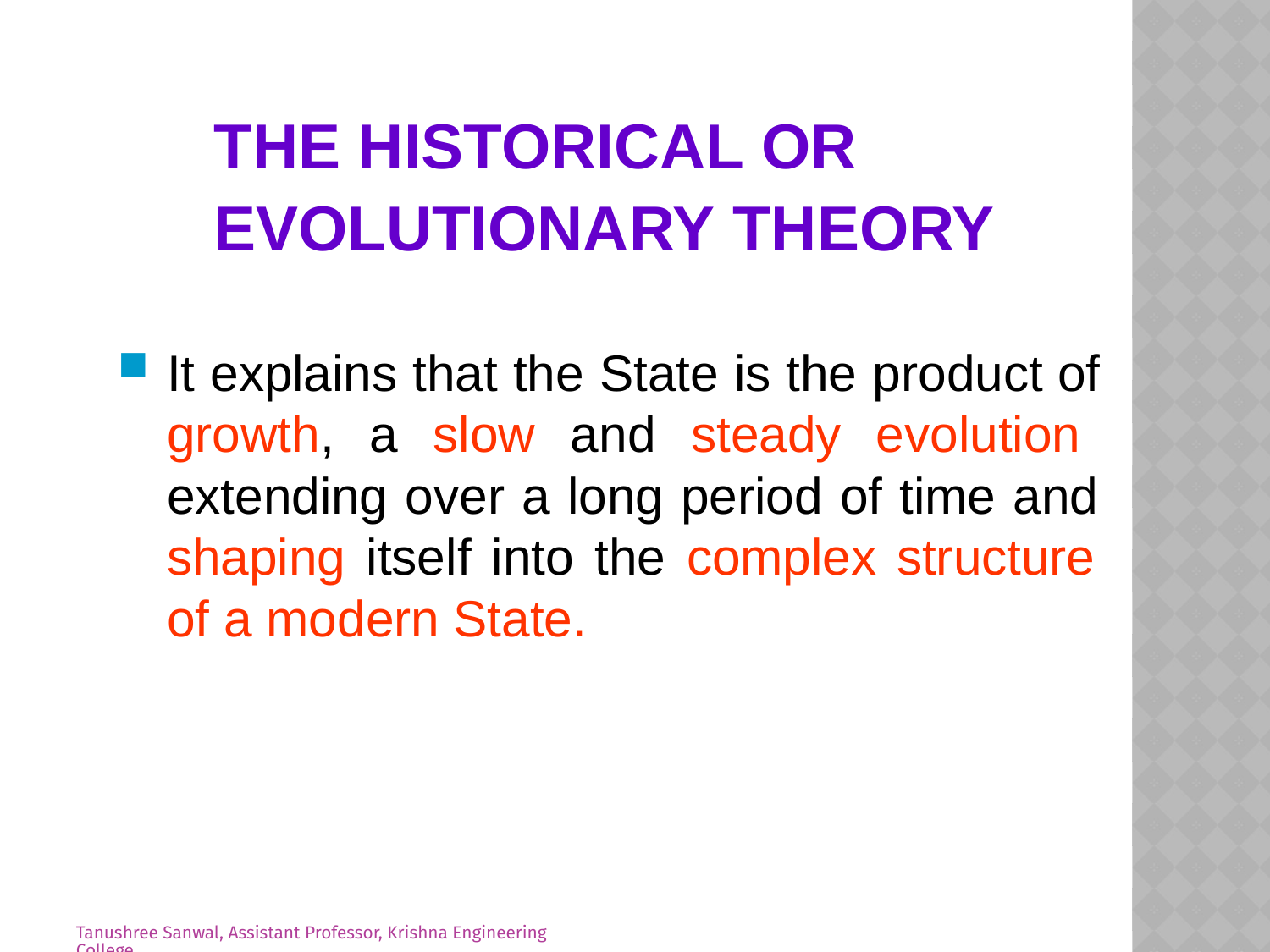

# the historical or  evolutionary theory
It explains that the State is the product of  growth, a slow and steady evolution  extending over a long period of time and  shaping itself into the complex structure  of a modern State.
Tanushree Sanwal, Assistant Professor, Krishna Engineering College